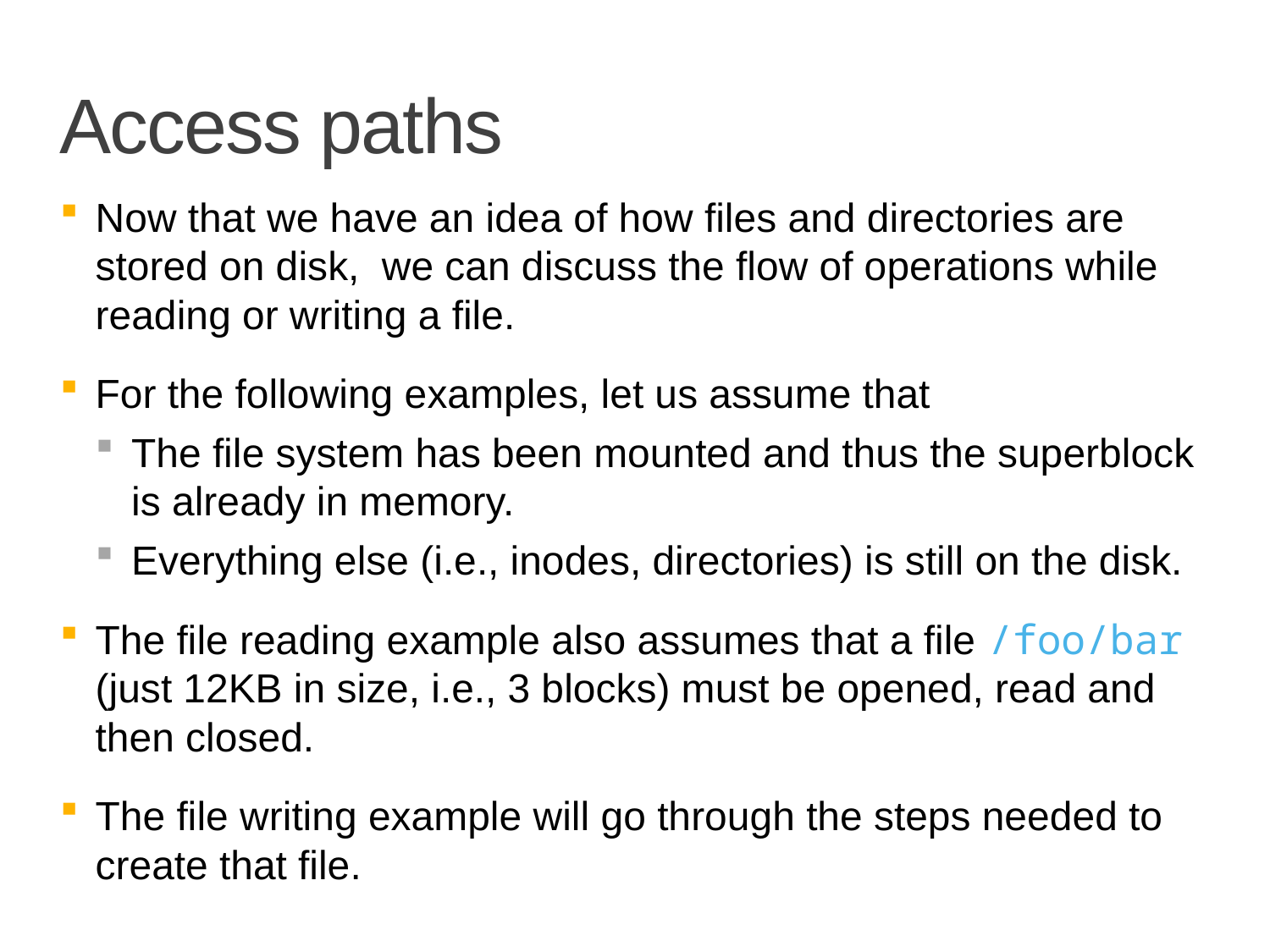

# Access paths
Now that we have an idea of how files and directories are stored on disk,  we can discuss the flow of operations while reading or writing a file.
For the following examples, let us assume that
The file system has been mounted and thus the superblock is already in memory.
Everything else (i.e., inodes, directories) is still on the disk.
The file reading example also assumes that a file /foo/bar (just 12KB in size, i.e., 3 blocks) must be opened, read and then closed.
The file writing example will go through the steps needed to create that file.